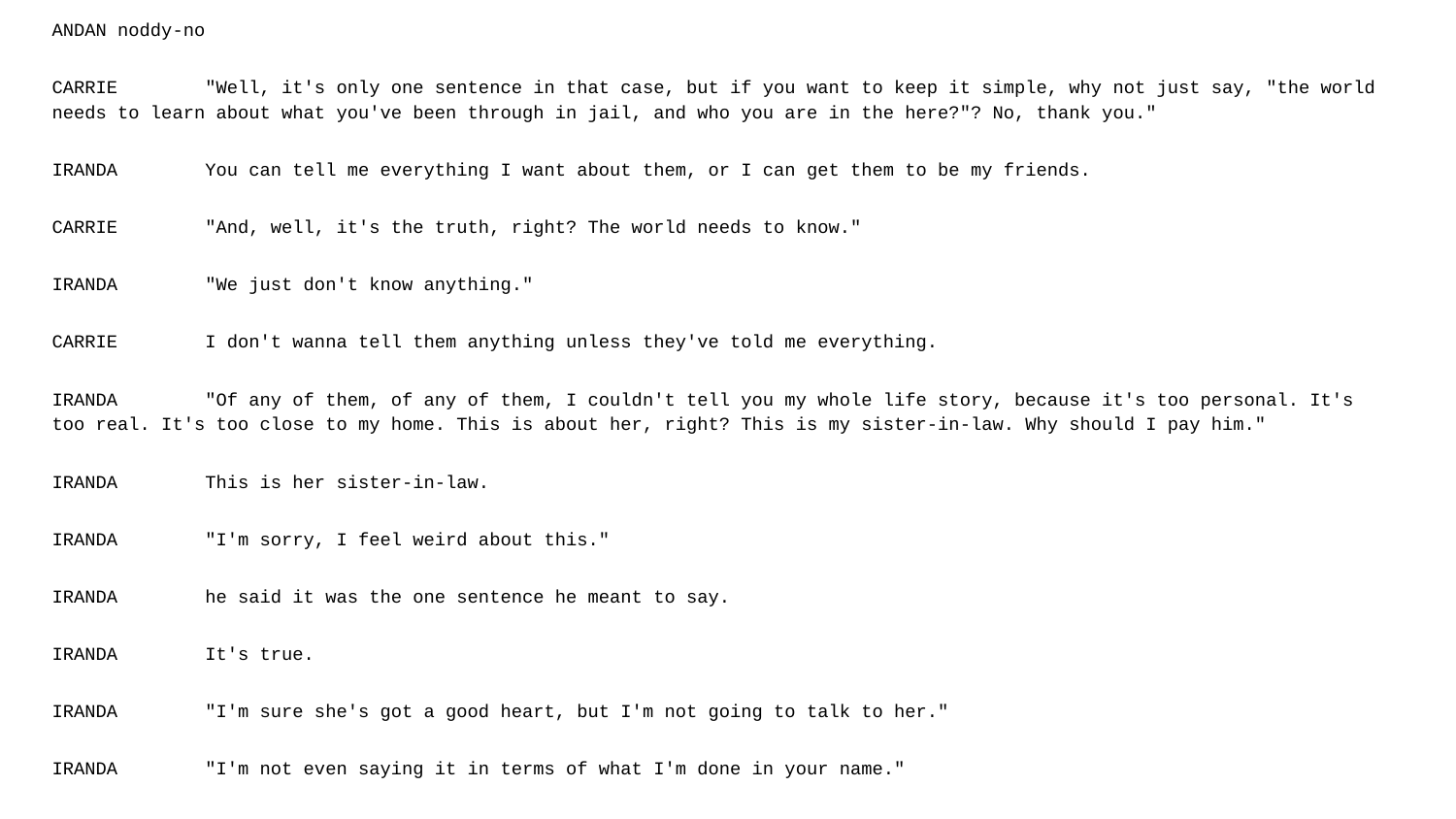

ANDAN noddy-no
CARRIE        "Well, it's only one sentence in that case, but if you want to keep it simple, why not just say, "the world needs to learn about what you've been through in jail, and who you are in the here?"? No, thank you."
IRANDA        You can tell me everything I want about them, or I can get them to be my friends.
CARRIE        "And, well, it's the truth, right? The world needs to know."
IRANDA        "We just don't know anything."
CARRIE        I don't wanna tell them anything unless they've told me everything.
IRANDA        "Of any of them, of any of them, I couldn't tell you my whole life story, because it's too personal. It's too real. It's too close to my home. This is about her, right? This is my sister-in-law. Why should I pay him."
IRANDA        This is her sister-in-law.
IRANDA        "I'm sorry, I feel weird about this."
IRANDA        he said it was the one sentence he meant to say.
IRANDA        It's true.
IRANDA        "I'm sure she's got a good heart, but I'm not going to talk to her."
IRANDA        "I'm not even saying it in terms of what I'm done in your name."
IRANDA        I'm not getting married.
CARRIE        "I could not tell them it, because it was a lie. But we decided that since it did come out as true, we had to have a lie detector."
CARRIE        I was totally fucked. I was having a nervous breakdown.